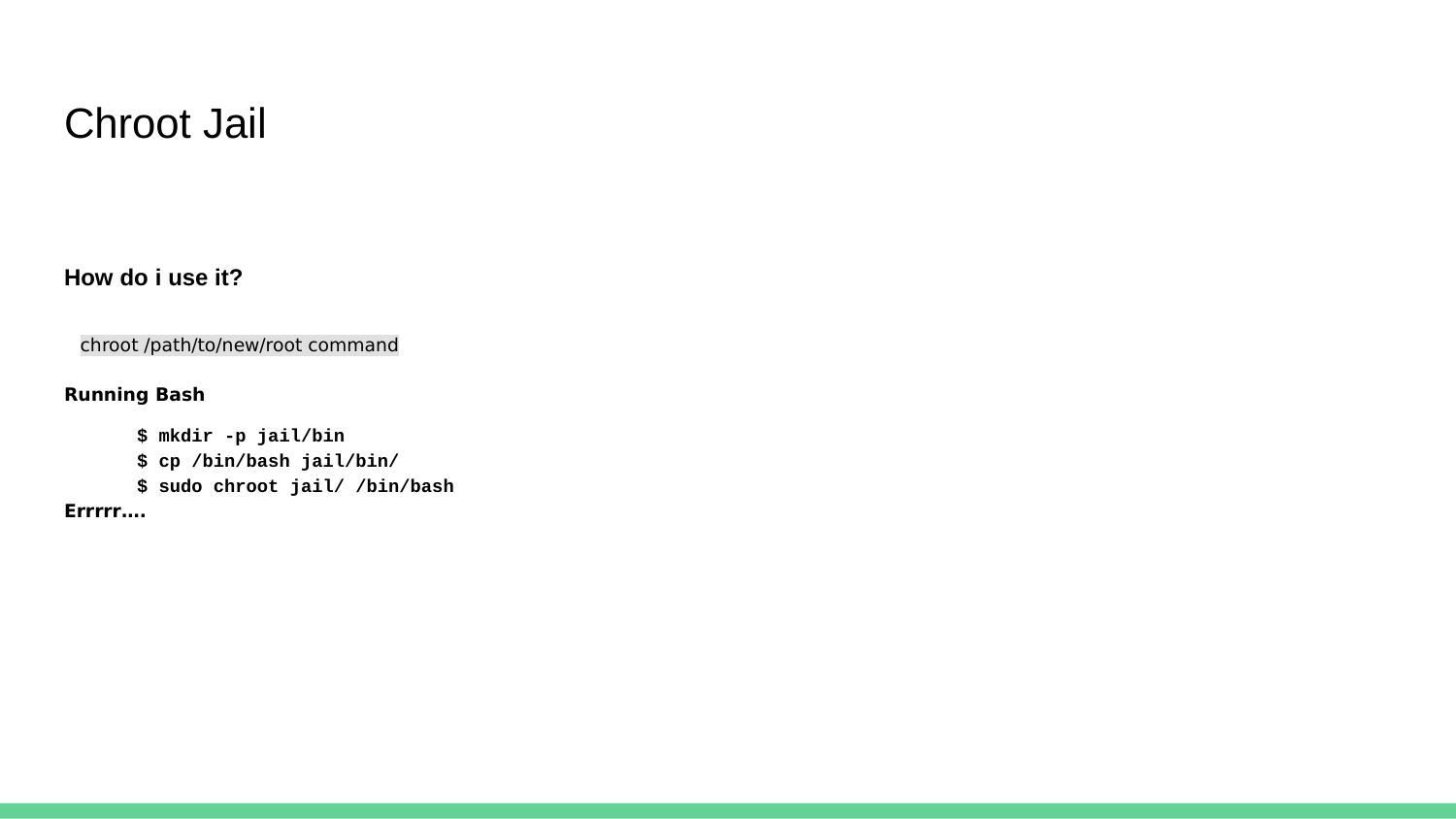

# Chroot Jail

How do i use it?
chroot /path/to/new/root command
Running Bash
$ mkdir -p jail/bin
$ cp /bin/bash jail/bin/
$ sudo chroot jail/ /bin/bash
Errrrr….